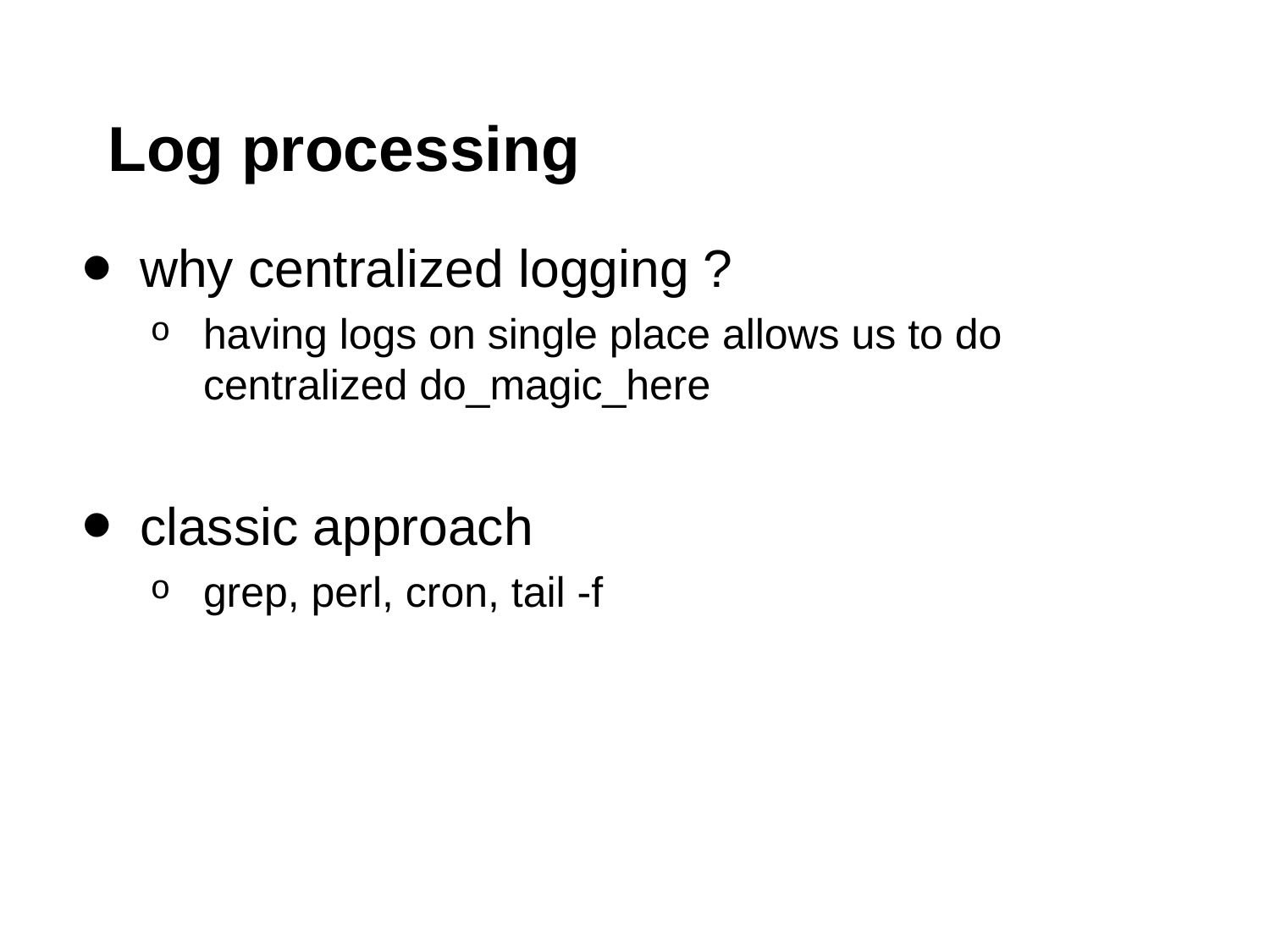

# Log processing
why centralized logging ?
having logs on single place allows us to do centralized do_magic_here

classic approach
grep, perl, cron, tail -f